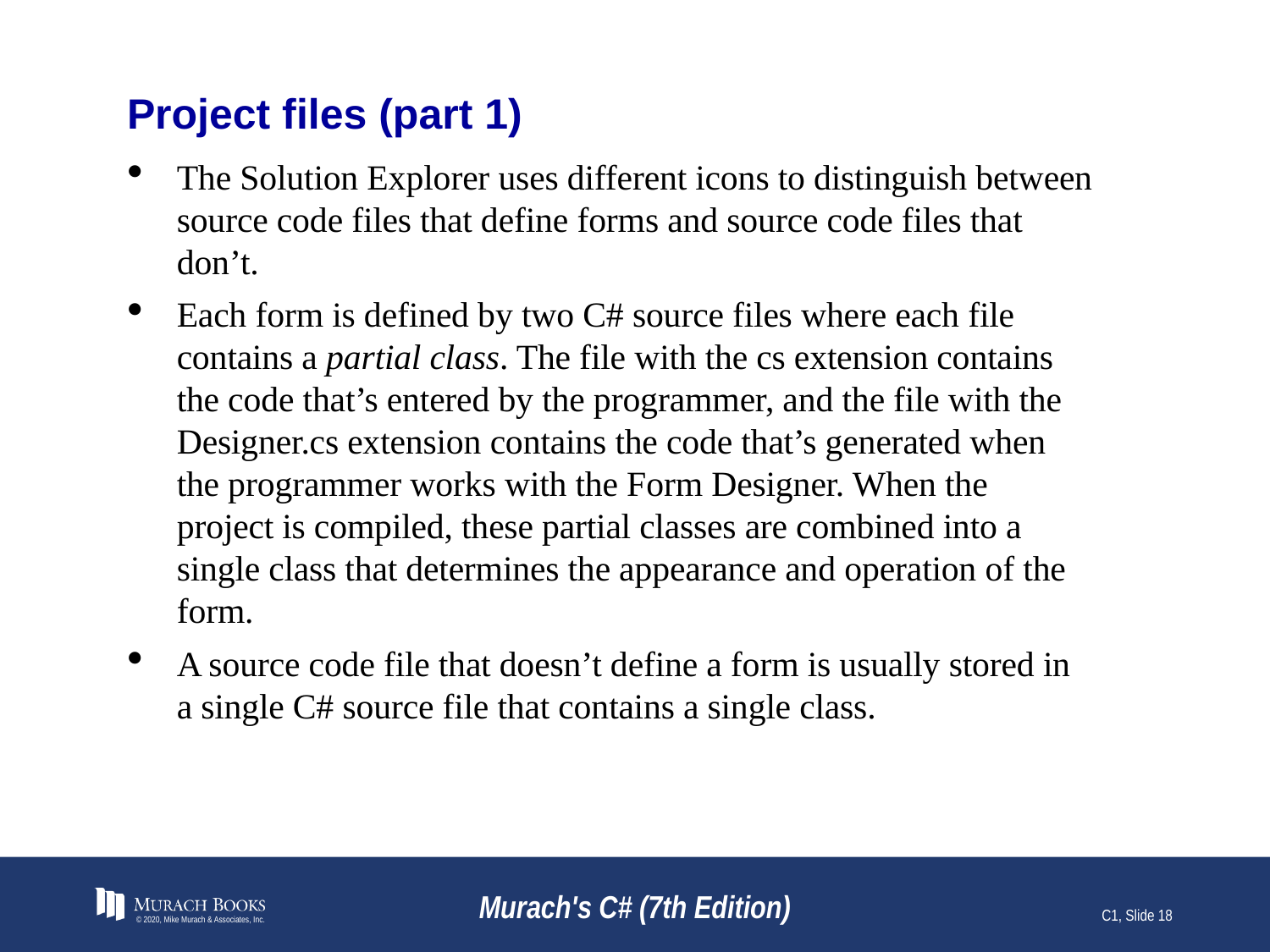

# Project files (part 1)
The Solution Explorer uses different icons to distinguish between source code files that define forms and source code files that don’t.
Each form is defined by two C# source files where each file contains a partial class. The file with the cs extension contains the code that’s entered by the programmer, and the file with the Designer.cs extension contains the code that’s generated when the programmer works with the Form Designer. When the project is compiled, these partial classes are combined into a single class that determines the appearance and operation of the form.
A source code file that doesn’t define a form is usually stored in a single C# source file that contains a single class.

© 2020, Mike Murach & Associates, Inc.
Murach's C# (7th Edition)

C1, Slide 18